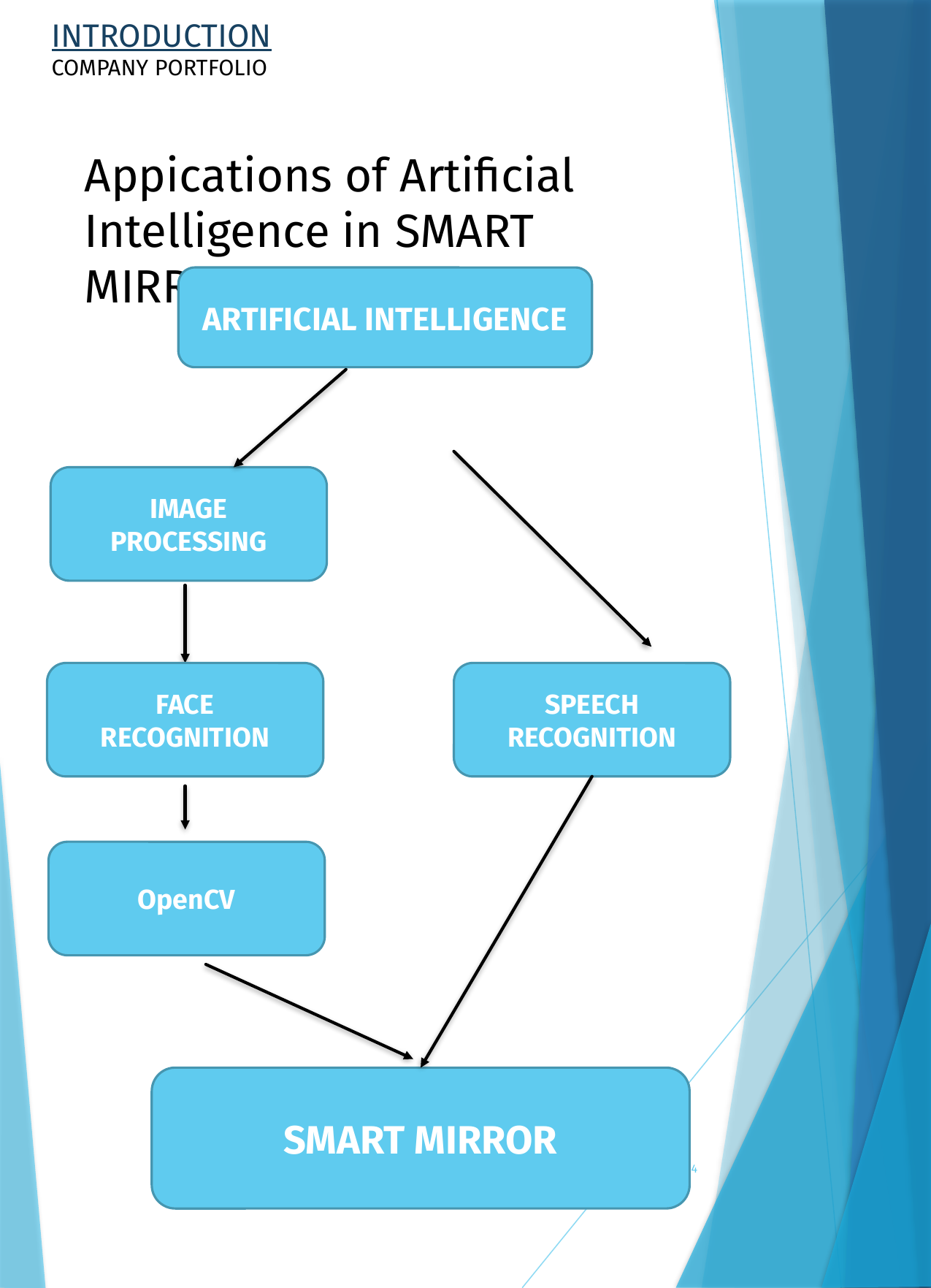

INTRODUCTION
COMPANY PORTFOLIO
# Appications of Artificial Intelligence in SMART MIRROR
ARTIFICIAL INTELLIGENCE
IMAGE
PROCESSING
FACE
RECOGNITION
SPEECH
RECOGNITION
OpenCV
SMART MIRROR
4